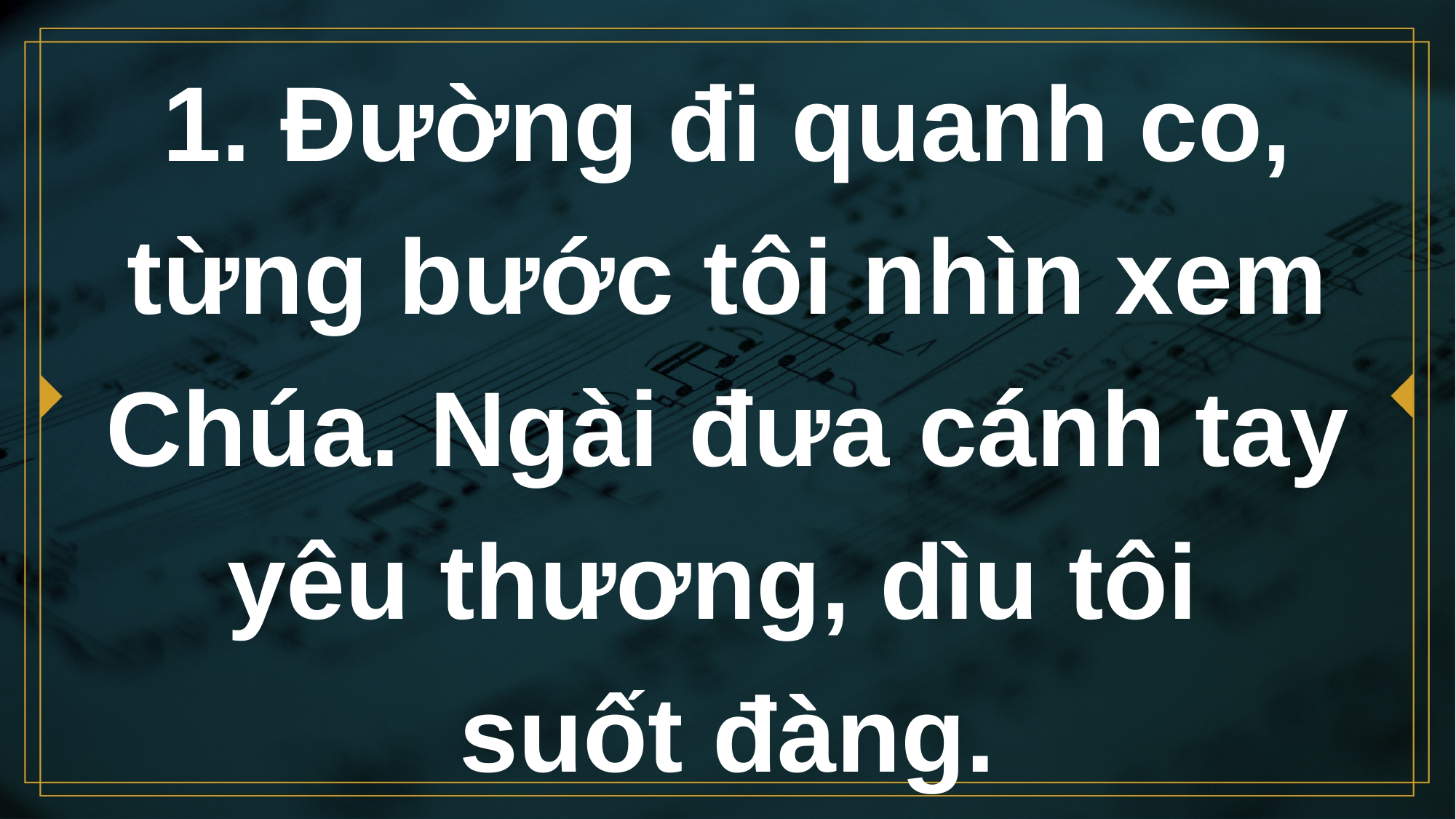

# 1. Đường đi quanh co, từng bước tôi nhìn xem Chúa. Ngài đưa cánh tay yêu thương, dìu tôi suốt đàng.